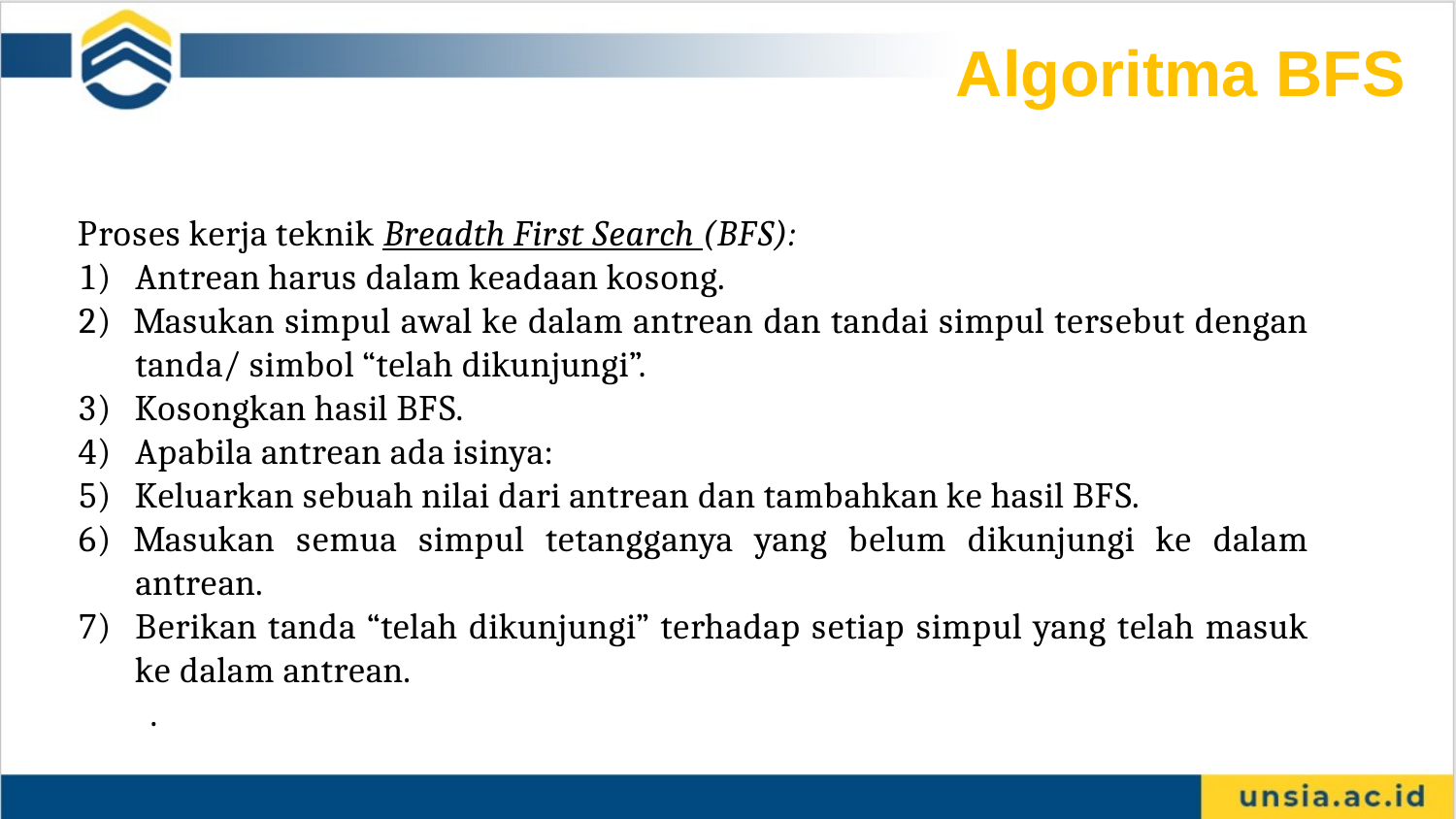

Algoritma BFS
Proses kerja teknik Breadth First Search (BFS):
Antrean harus dalam keadaan kosong.
Masukan simpul awal ke dalam antrean dan tandai simpul tersebut dengan tanda/ simbol “telah dikunjungi”.
Kosongkan hasil BFS.
Apabila antrean ada isinya:
Keluarkan sebuah nilai dari antrean dan tambahkan ke hasil BFS.
Masukan semua simpul tetangganya yang belum dikunjungi ke dalam antrean.
Berikan tanda “telah dikunjungi” terhadap setiap simpul yang telah masuk ke dalam antrean.
.